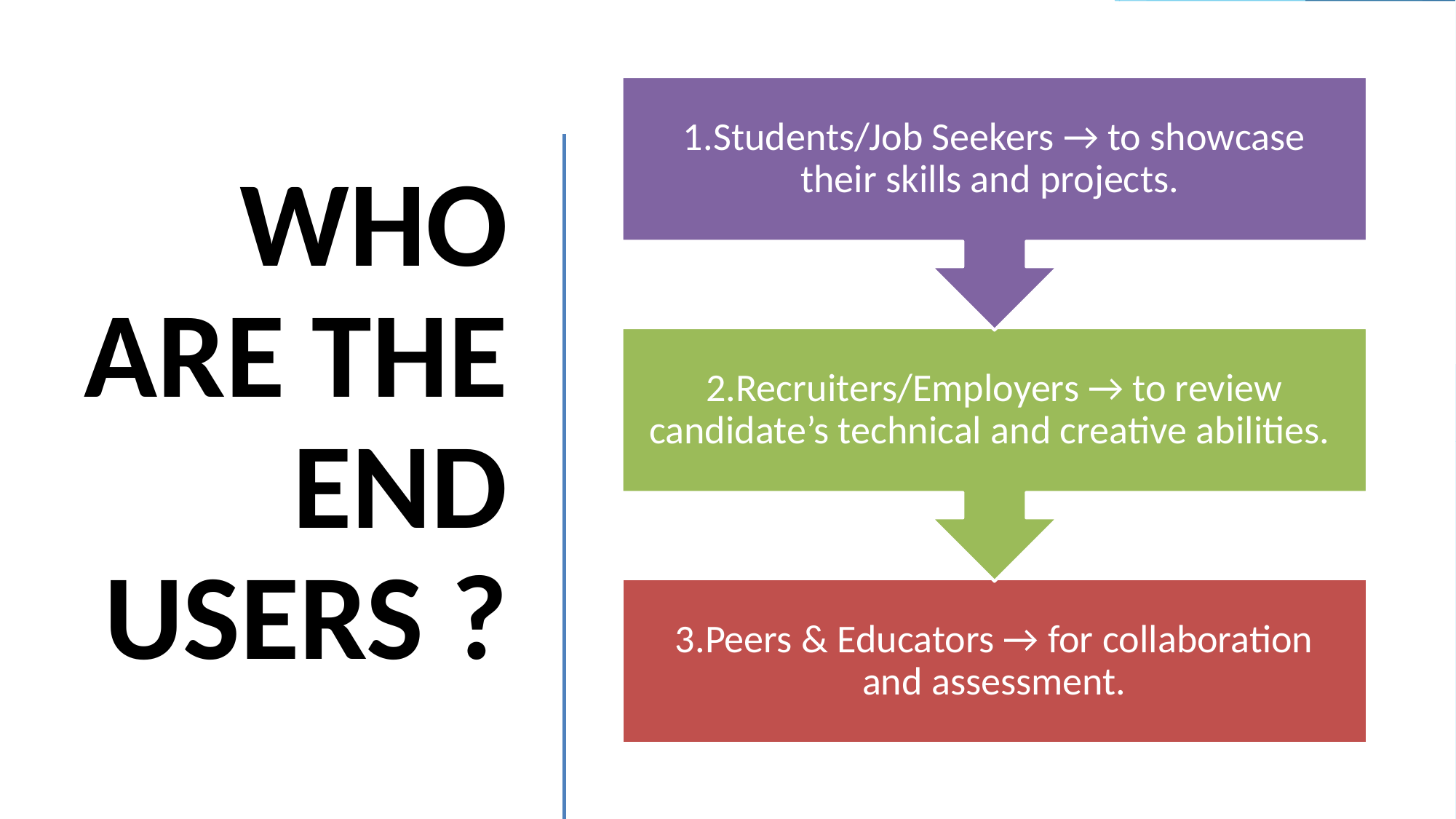

3.Peers & Educators → for collaboration and assessment.
2.Recruiters/Employers → to review candidate’s technical and creative abilities.
1.Students/Job Seekers → to showcase their skills and projects.
# WHO ARE THE END USERS ?